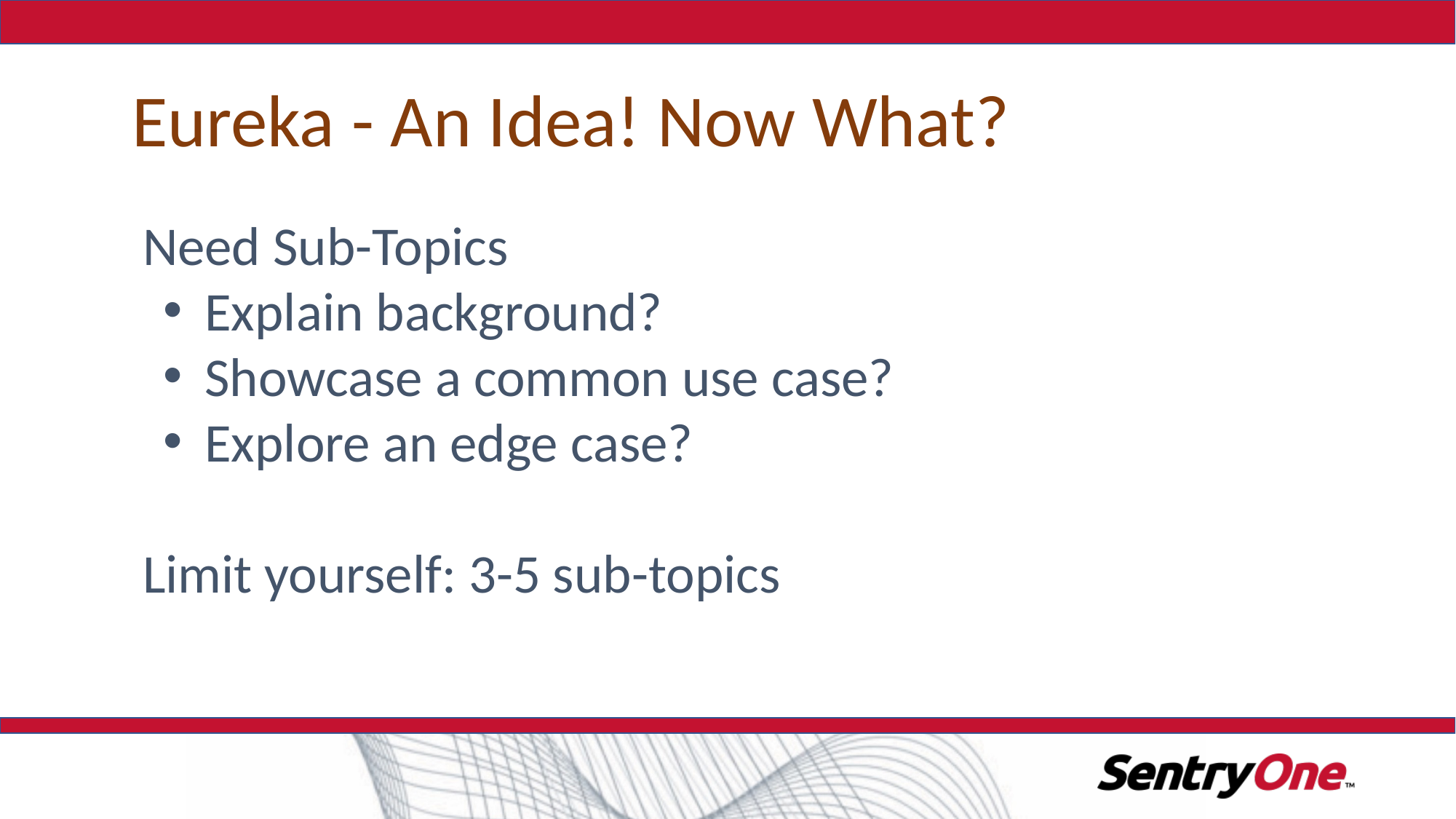

# Eureka - An Idea! Now What?
Need Sub-Topics
Explain background?
Showcase a common use case?
Explore an edge case?

Limit yourself: 3-5 sub-topics